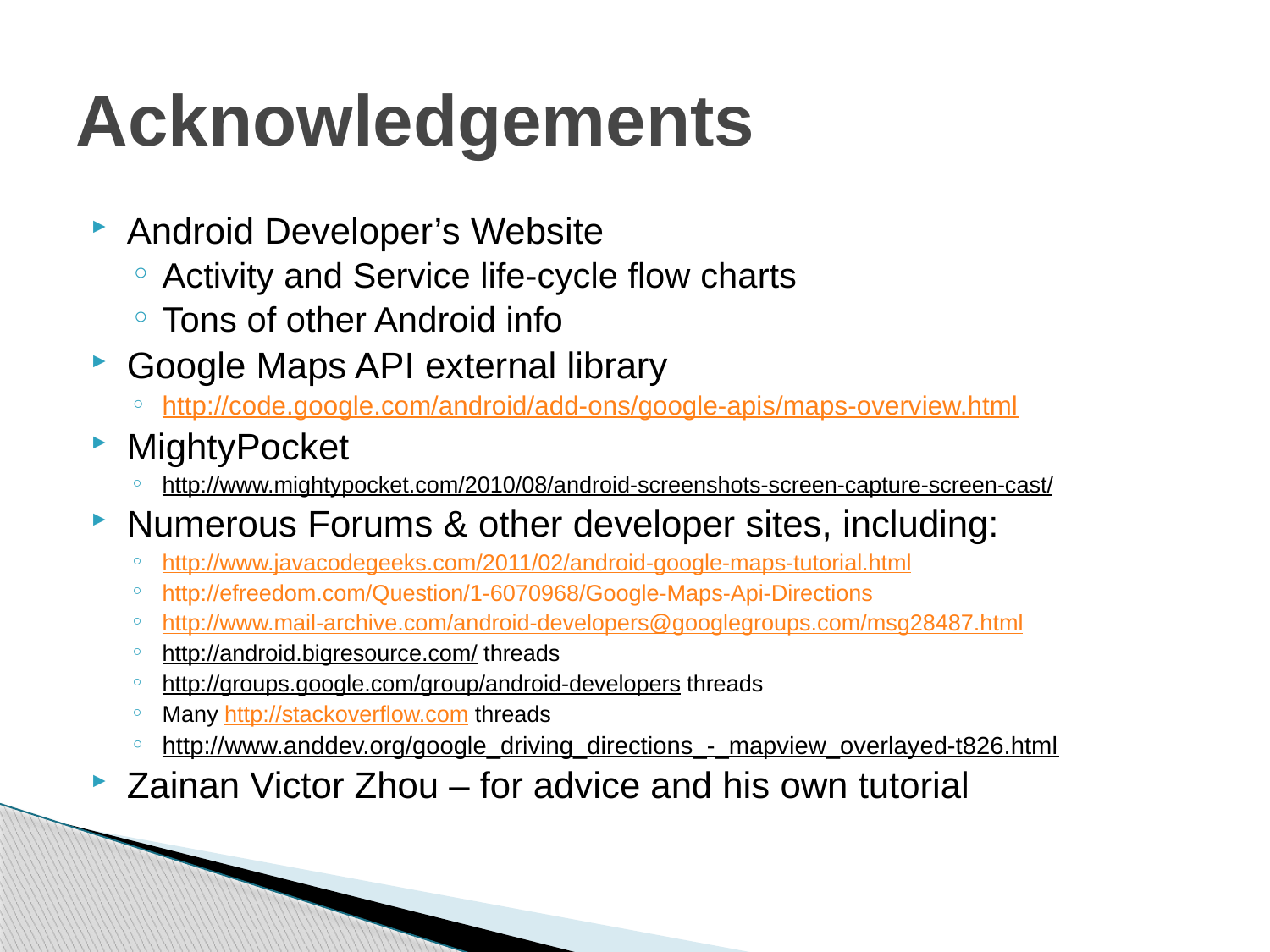

# Acknowledgements
Android Developer’s Website
Activity and Service life-cycle flow charts
Tons of other Android info
Google Maps API external library
http://code.google.com/android/add-ons/google-apis/maps-overview.html
MightyPocket
http://www.mightypocket.com/2010/08/android-screenshots-screen-capture-screen-cast/
Numerous Forums & other developer sites, including:
http://www.javacodegeeks.com/2011/02/android-google-maps-tutorial.html
http://efreedom.com/Question/1-6070968/Google-Maps-Api-Directions
http://www.mail-archive.com/android-developers@googlegroups.com/msg28487.html
http://android.bigresource.com/ threads
http://groups.google.com/group/android-developers threads
Many http://stackoverflow.com threads
http://www.anddev.org/google_driving_directions_-_mapview_overlayed-t826.html
Zainan Victor Zhou – for advice and his own tutorial